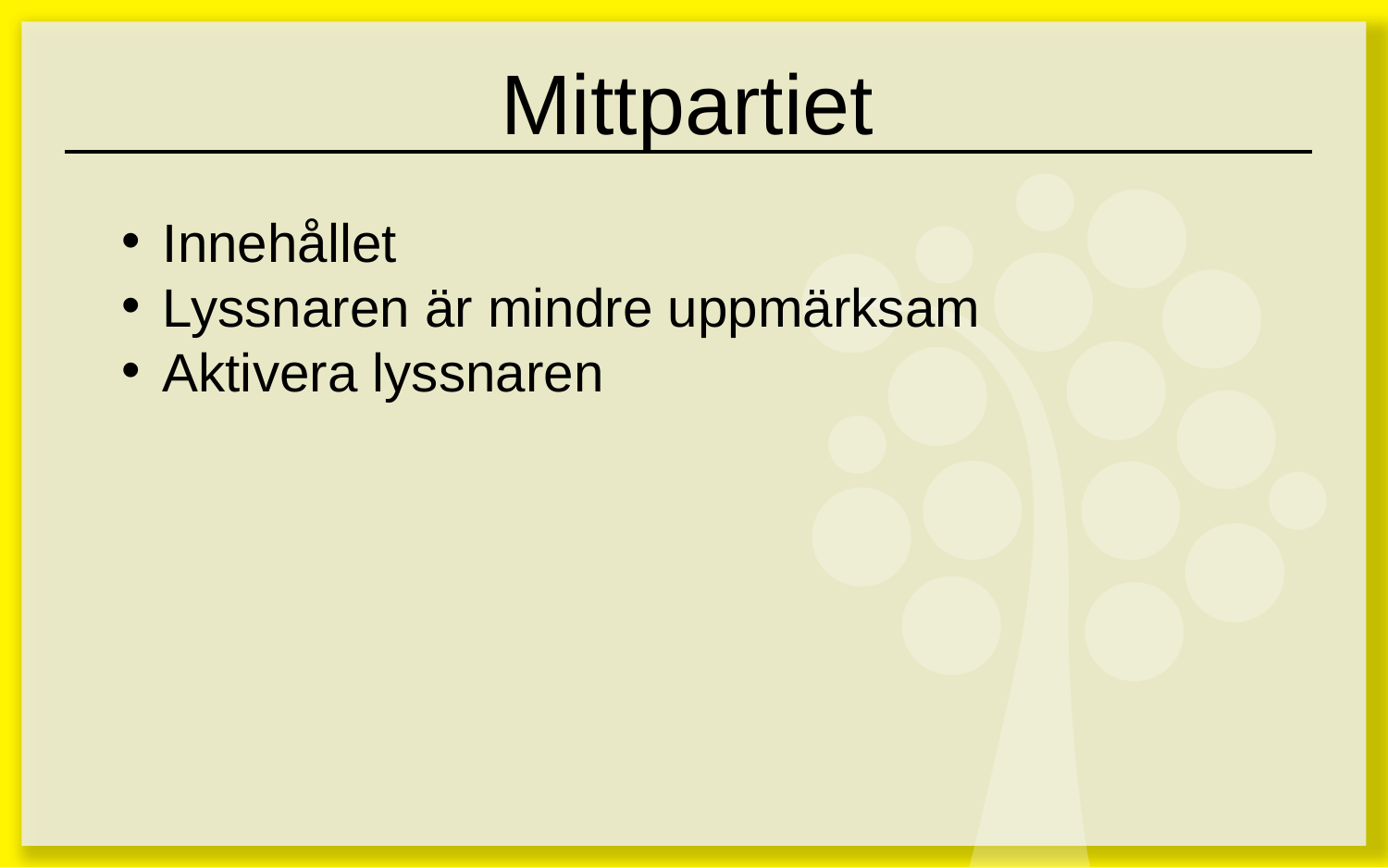

# Mittpartiet
Innehållet
Lyssnaren är mindre uppmärksam
Aktivera lyssnaren